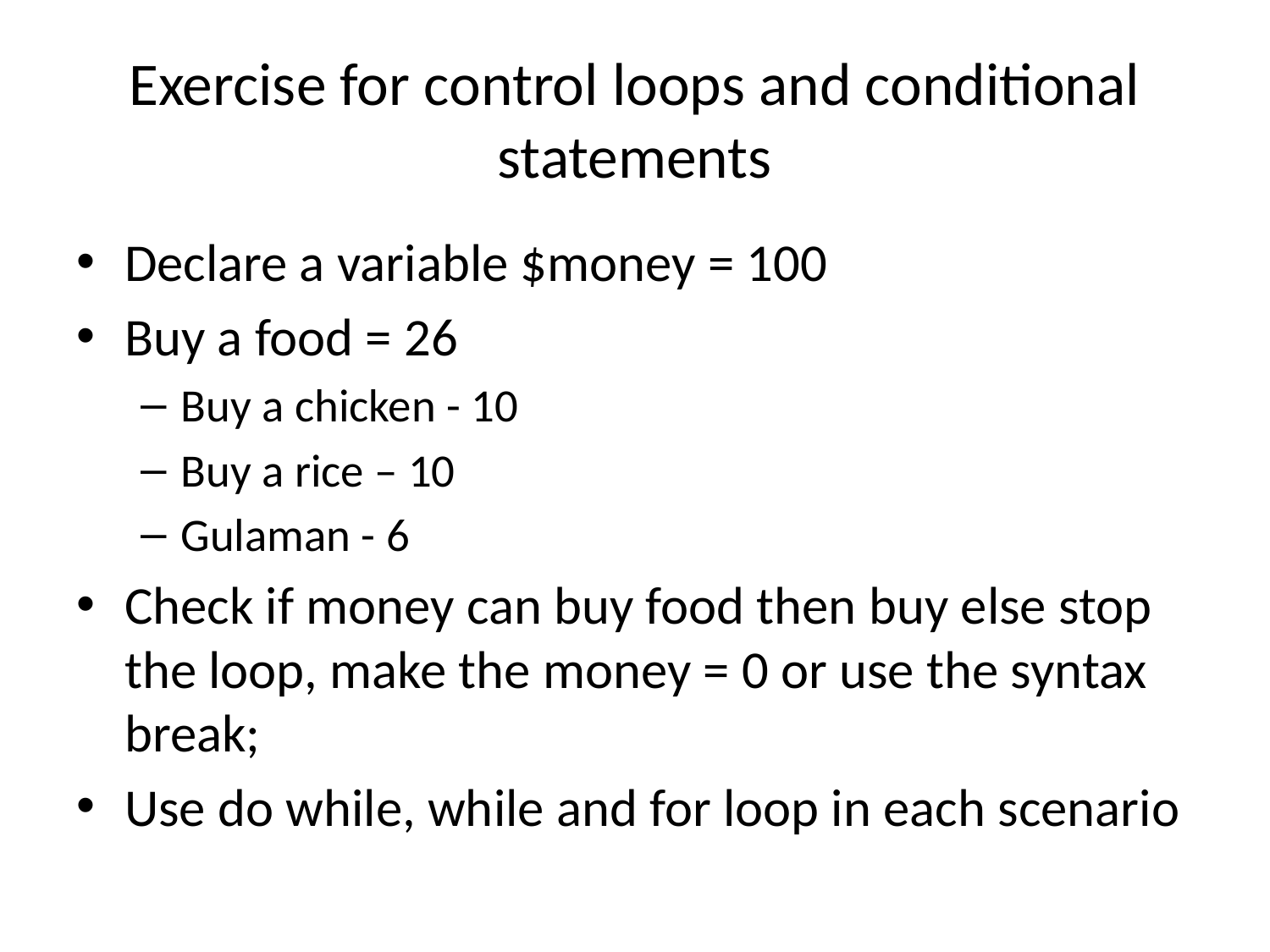

# Exercise for control loops and conditional statements
Declare a variable $money = 100
Buy a food = 26
Buy a chicken - 10
Buy a rice – 10
Gulaman - 6
Check if money can buy food then buy else stop the loop, make the money = 0 or use the syntax break;
Use do while, while and for loop in each scenario